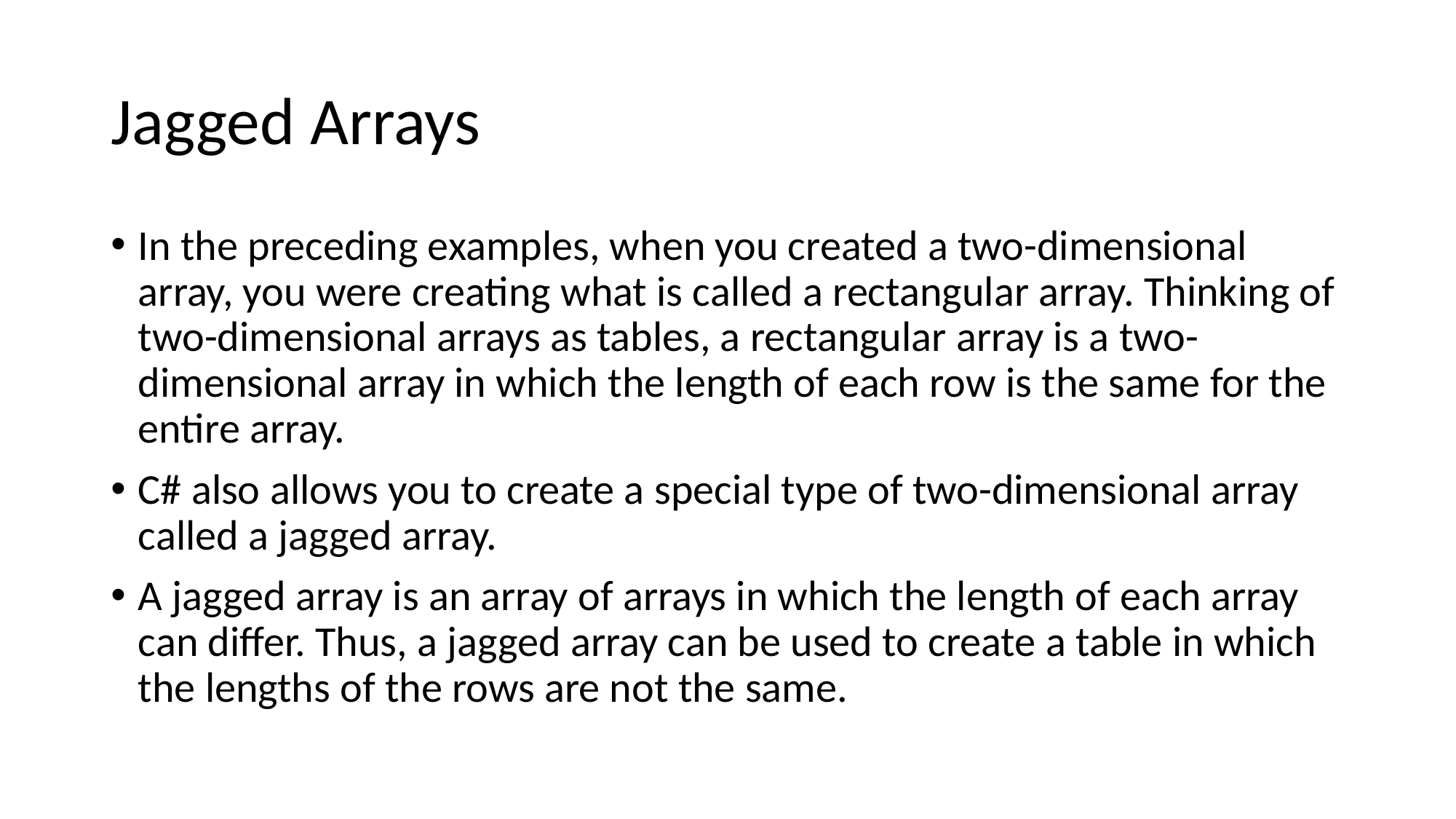

# Jagged Arrays
In the preceding examples, when you created a two-dimensional array, you were creating what is called a rectangular array. Thinking of two-dimensional arrays as tables, a rectangular array is a two-dimensional array in which the length of each row is the same for the entire array.
C# also allows you to create a special type of two-dimensional array called a jagged array.
A jagged array is an array of arrays in which the length of each array can differ. Thus, a jagged array can be used to create a table in which the lengths of the rows are not the same.